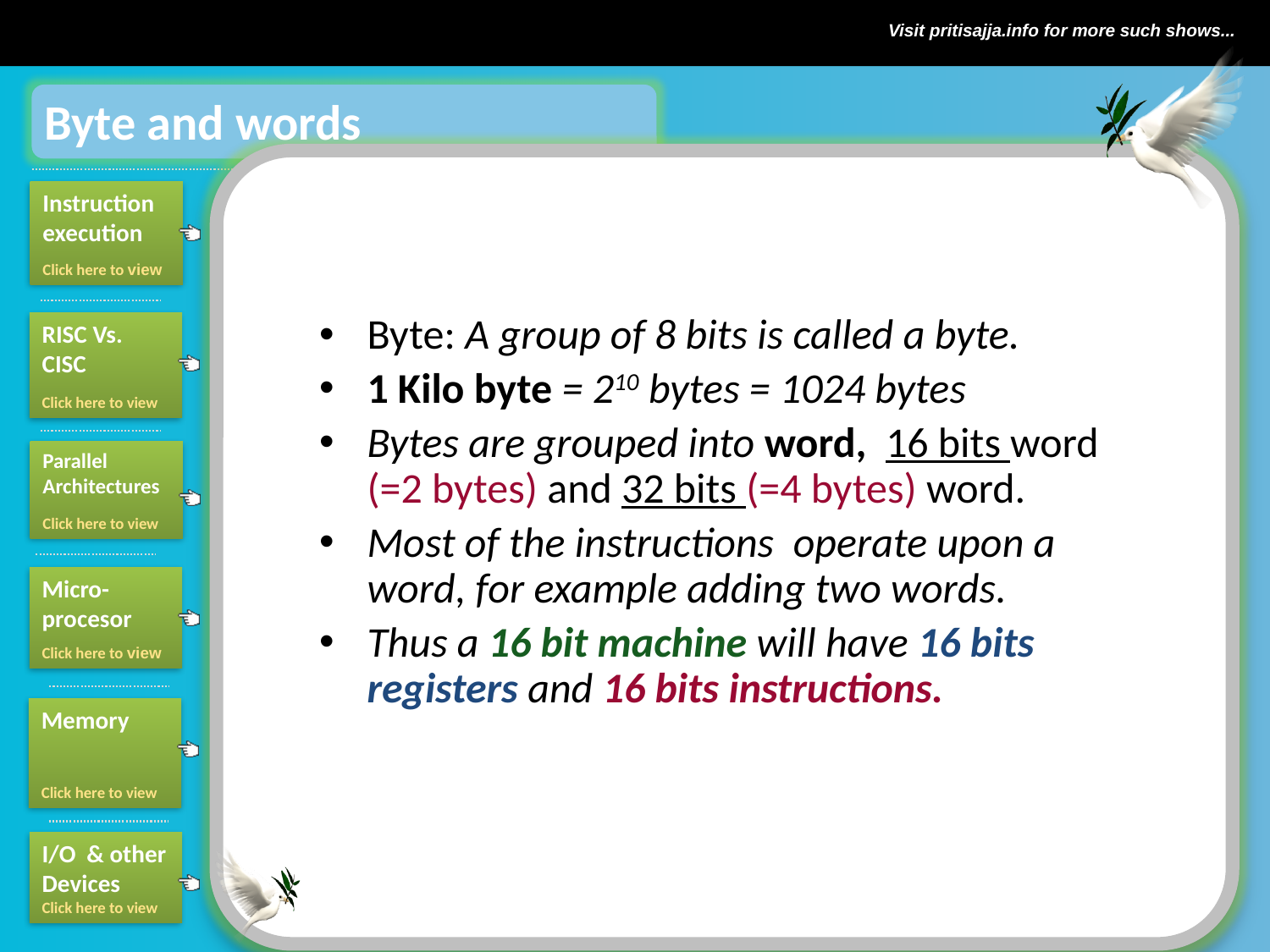

Byte and words
Byte: A group of 8 bits is called a byte.
1 Kilo byte = 210 bytes = 1024 bytes
Bytes are grouped into word,  16 bits word (=2 bytes) and 32 bits (=4 bytes) word.
Most of the instructions  operate upon a word, for example adding two words.
Thus a 16 bit machine will have 16 bits registers and 16 bits instructions.